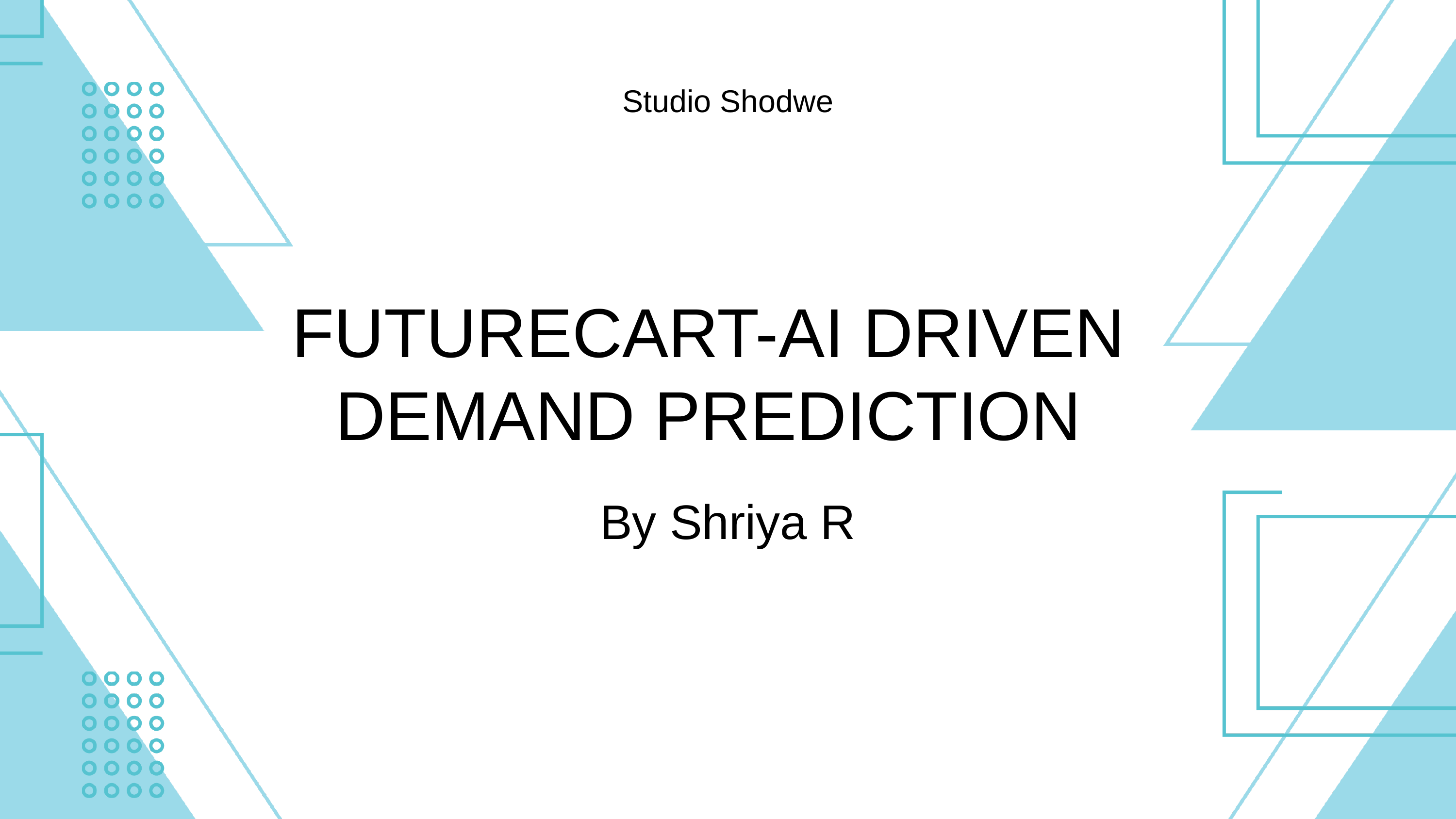

Studio Shodwe
FUTURECART-AI DRIVEN DEMAND PREDICTION

By Shriya R